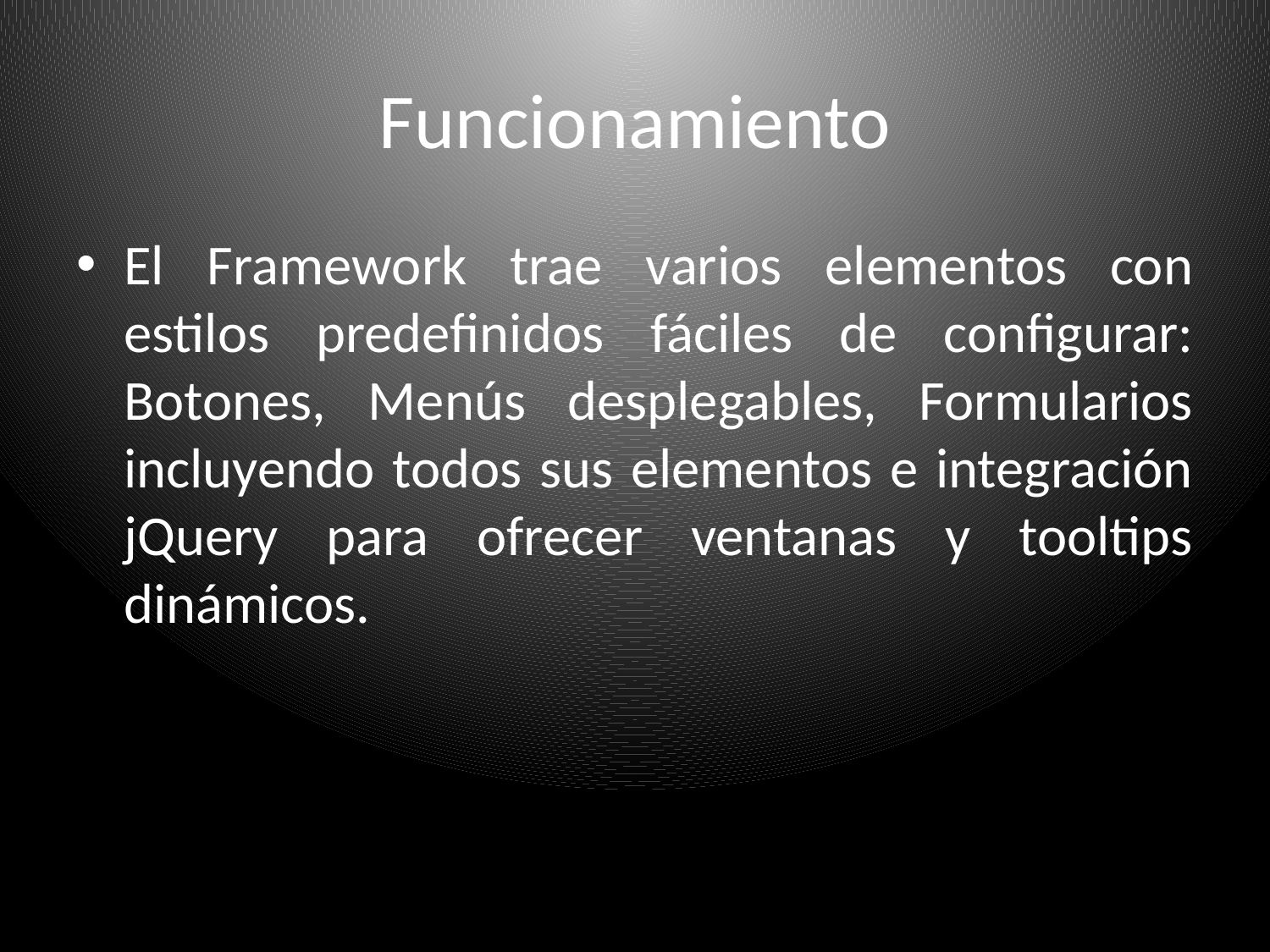

# Funcionamiento
El Framework trae varios elementos con estilos predefinidos fáciles de configurar: Botones, Menús desplegables, Formularios incluyendo todos sus elementos e integración jQuery para ofrecer ventanas y tooltips dinámicos.